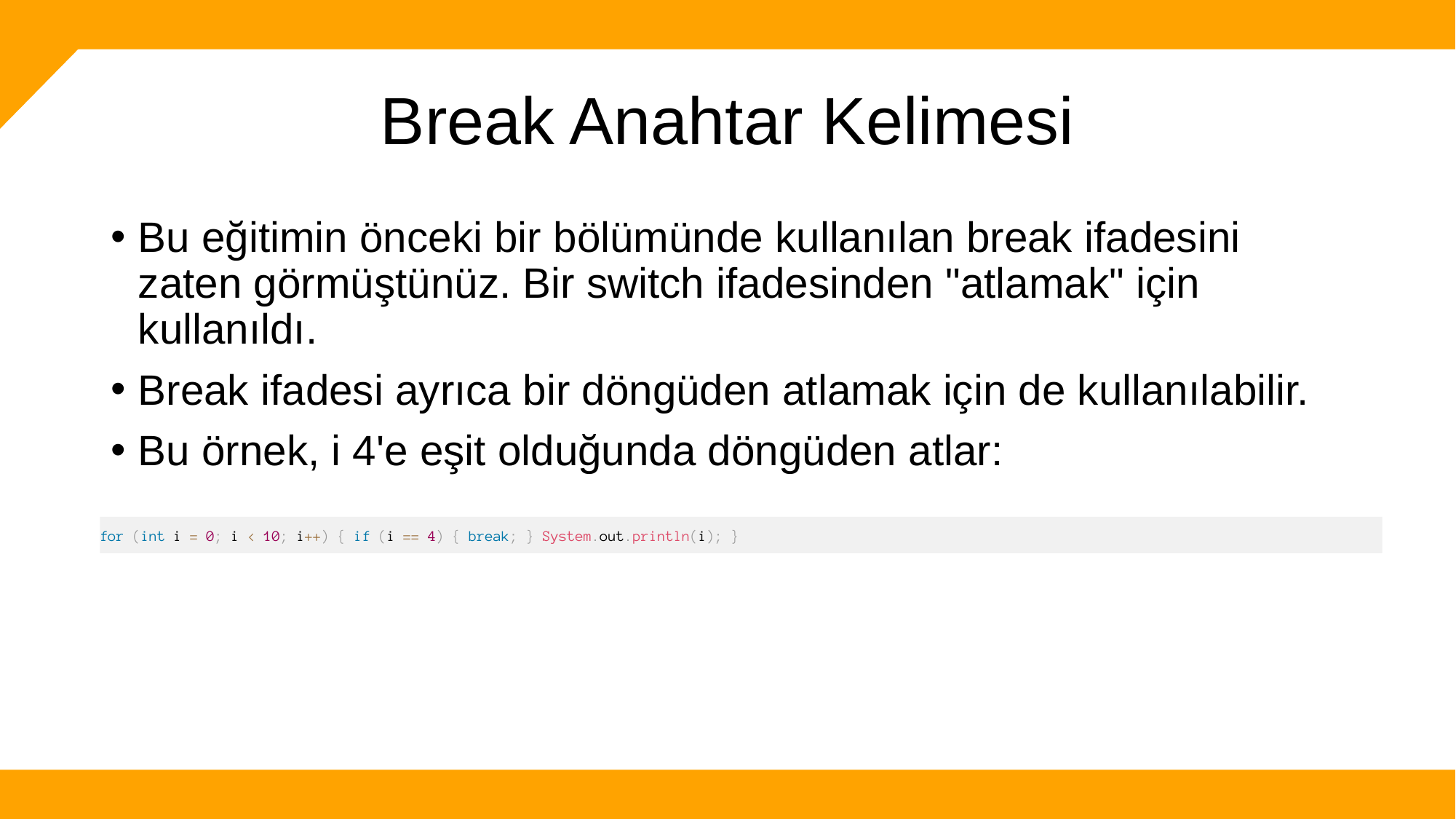

# Break Anahtar Kelimesi
Bu eğitimin önceki bir bölümünde kullanılan break ifadesini zaten görmüştünüz. Bir switch ifadesinden "atlamak" için kullanıldı.
Break ifadesi ayrıca bir döngüden atlamak için de kullanılabilir.
Bu örnek, i 4'e eşit olduğunda döngüden atlar:
for (int i = 0; i < 10; i++) { if (i == 4) { break; } System.out.println(i); }